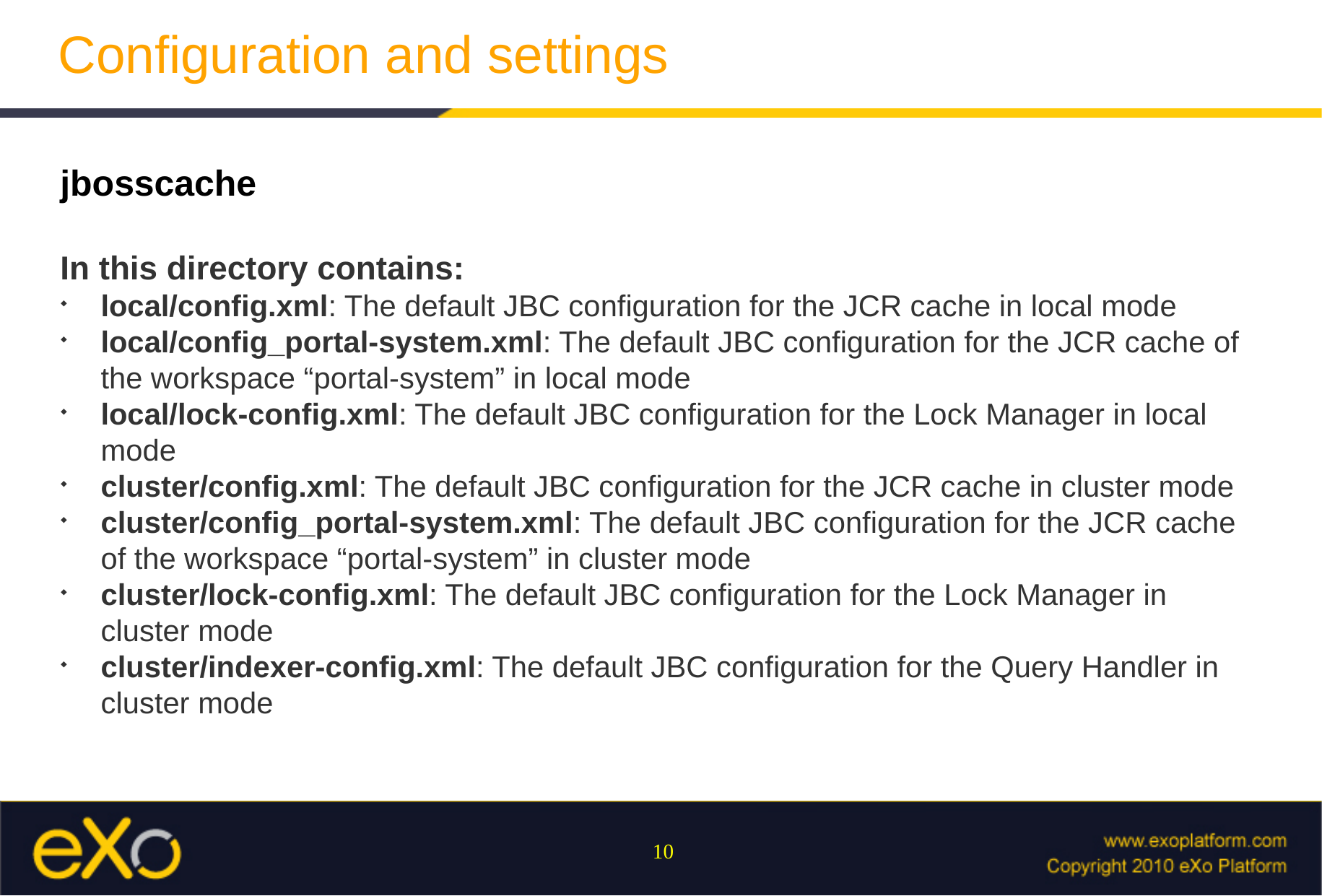

Configuration and settings
jbosscache

In this directory contains:
local/config.xml: The default JBC configuration for the JCR cache in local mode
local/config_portal-system.xml: The default JBC configuration for the JCR cache of the workspace “portal-system” in local mode
local/lock-config.xml: The default JBC configuration for the Lock Manager in local mode
cluster/config.xml: The default JBC configuration for the JCR cache in cluster mode
cluster/config_portal-system.xml: The default JBC configuration for the JCR cache of the workspace “portal-system” in cluster mode
cluster/lock-config.xml: The default JBC configuration for the Lock Manager in cluster mode
cluster/indexer-config.xml: The default JBC configuration for the Query Handler in cluster mode